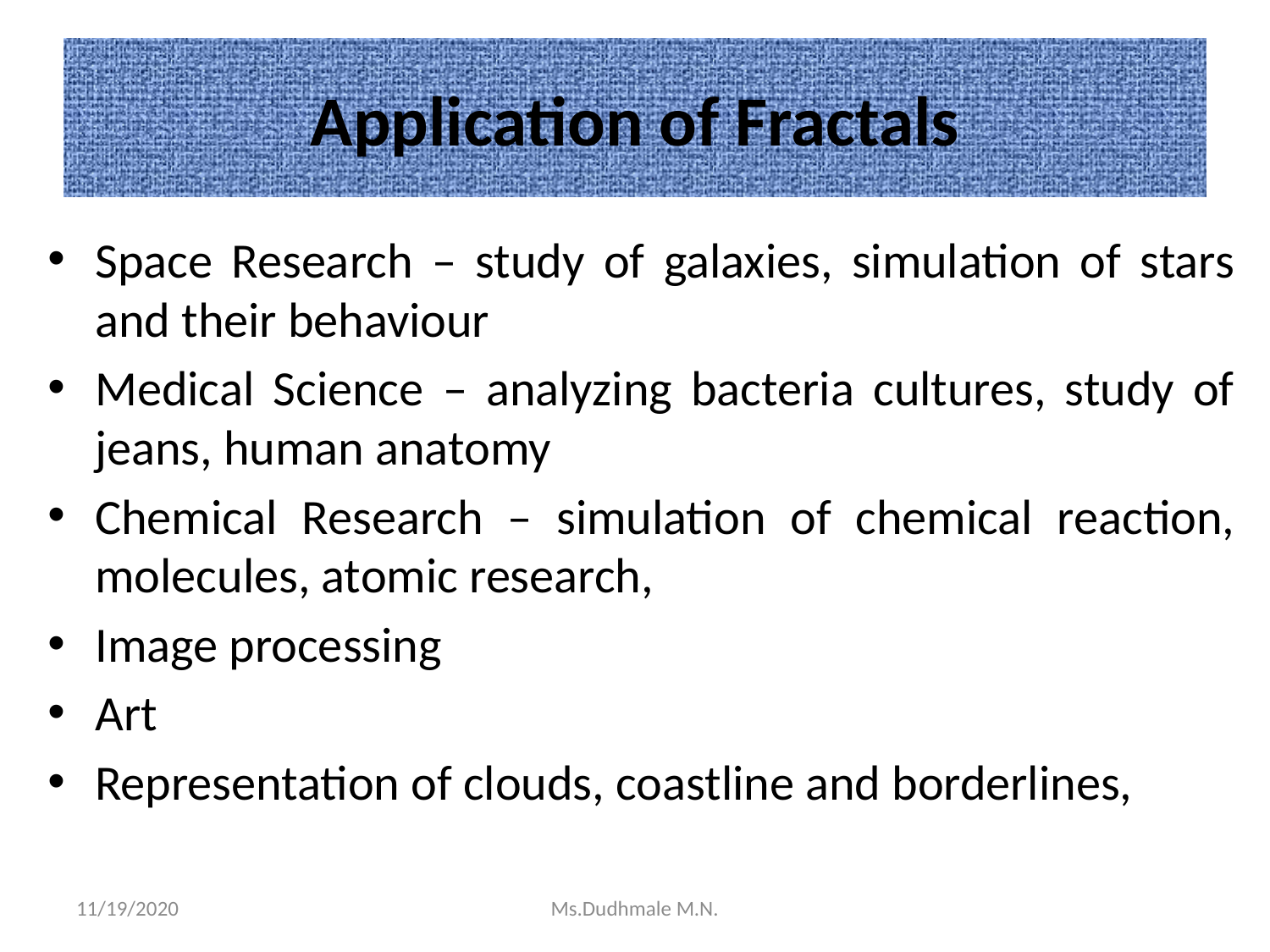

# Application of Fractals
Space Research – study of galaxies, simulation of stars and their behaviour
Medical Science – analyzing bacteria cultures, study of jeans, human anatomy
Chemical Research – simulation of chemical reaction, molecules, atomic research,
Image processing
Art
Representation of clouds, coastline and borderlines,
11/19/2020
Ms.Dudhmale M.N.